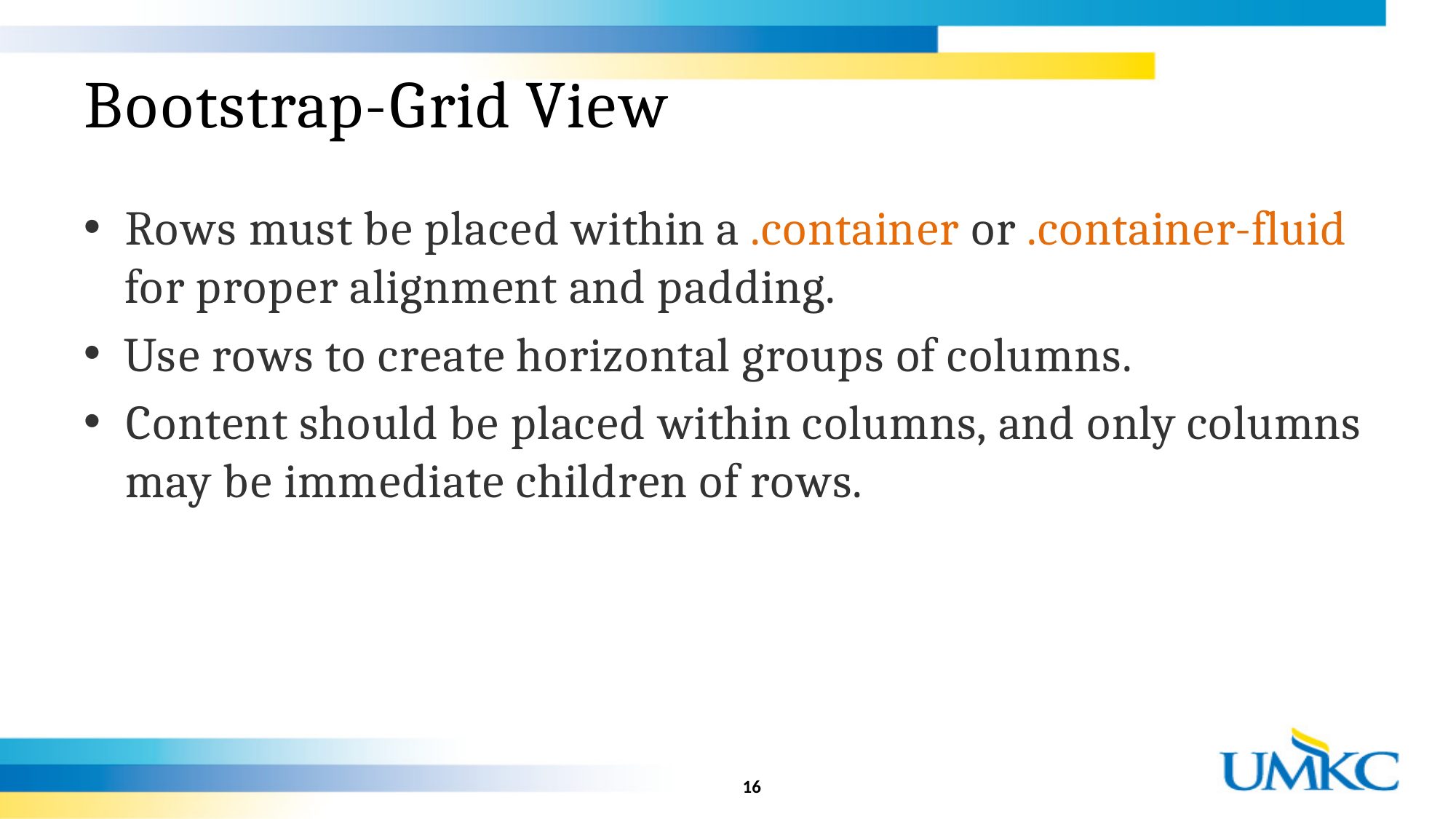

# Bootstrap-Grid View
Rows must be placed within a .container or .container-fluid for proper alignment and padding.
Use rows to create horizontal groups of columns.
Content should be placed within columns, and only columns may be immediate children of rows.

16